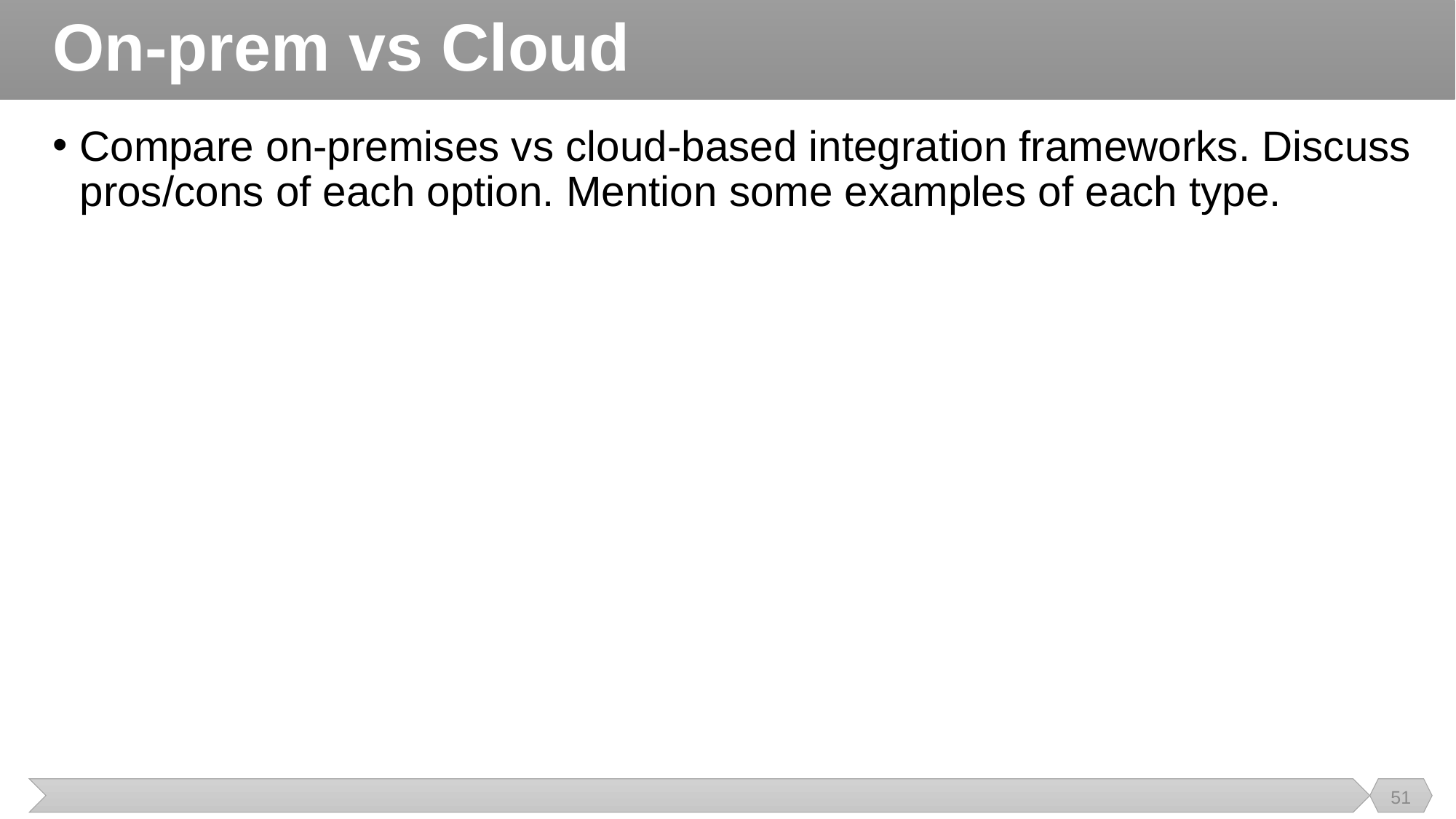

# On-prem vs Cloud
Compare on-premises vs cloud-based integration frameworks. Discuss pros/cons of each option. Mention some examples of each type.
51